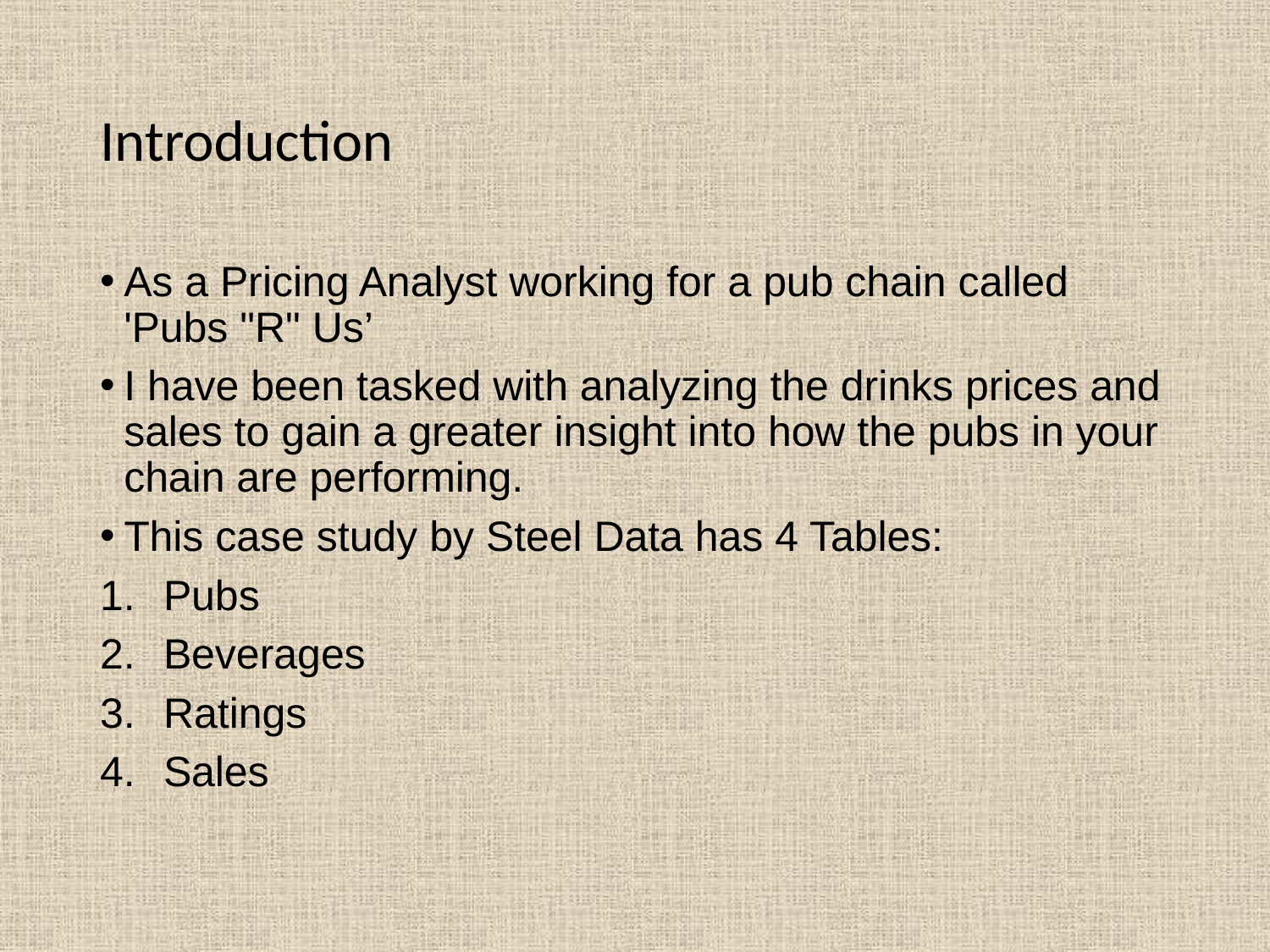

# Introduction
As a Pricing Analyst working for a pub chain called 'Pubs "R" Us’
I have been tasked with analyzing the drinks prices and sales to gain a greater insight into how the pubs in your chain are performing.
This case study by Steel Data has 4 Tables:
Pubs
Beverages
Ratings
Sales